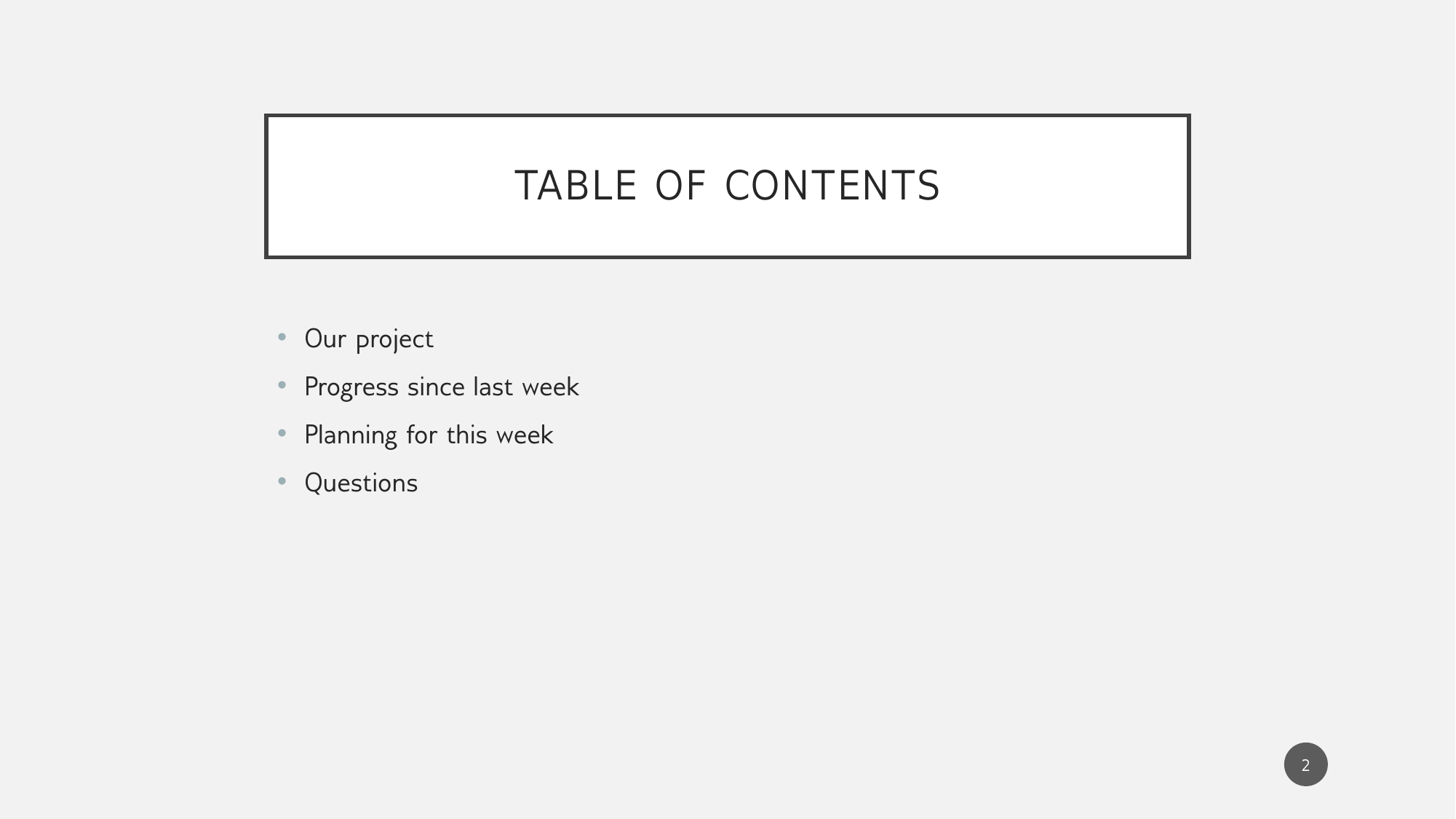

# Table of contents
Our project
Progress since last week
Planning for this week
Questions

2